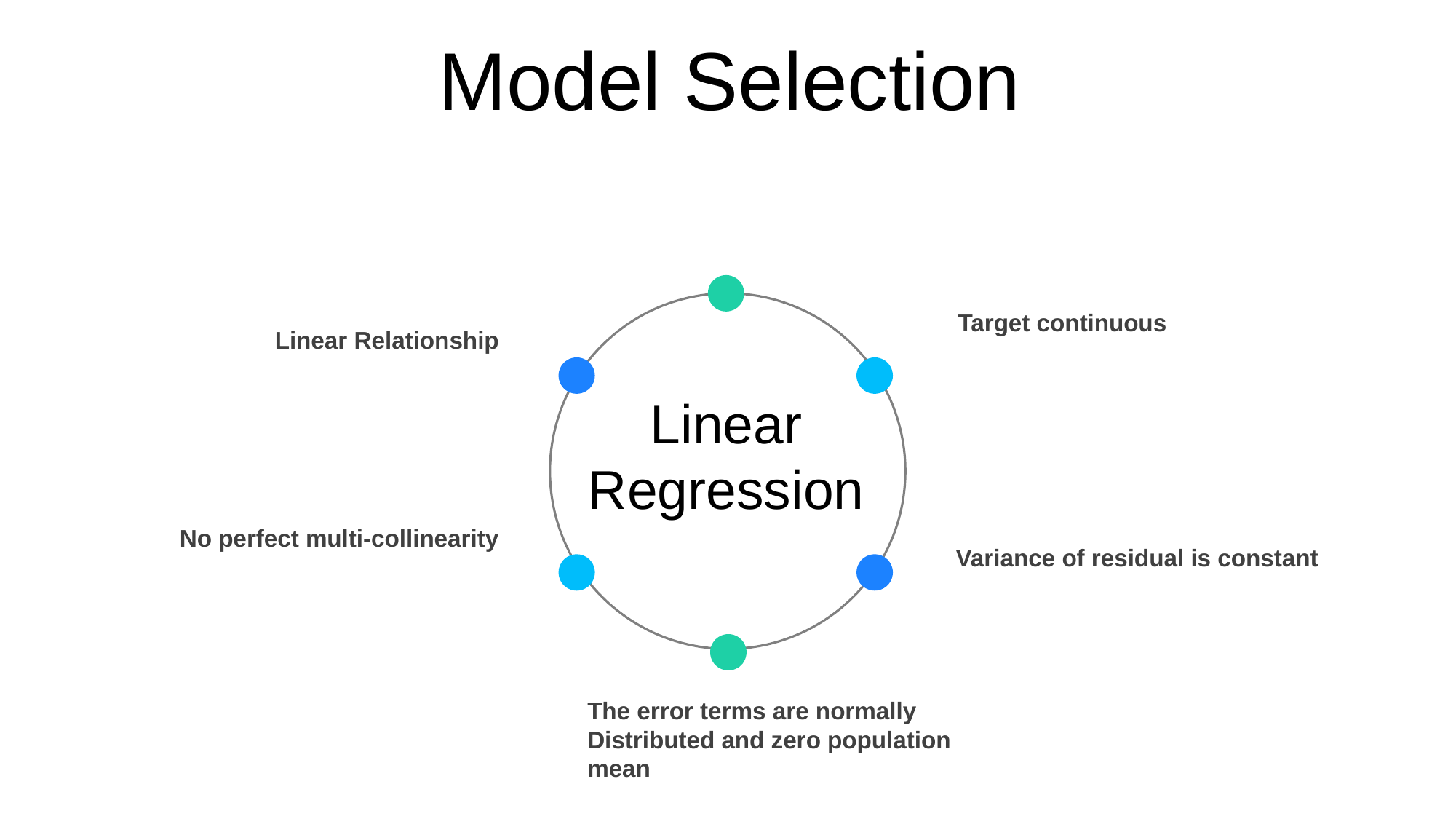

Model Selection

Target continuous

Linear Relationship

Variance of residual is constant
Linear Regression
 No perfect multi-collinearity

The error terms are normally Distributed and zero population mean